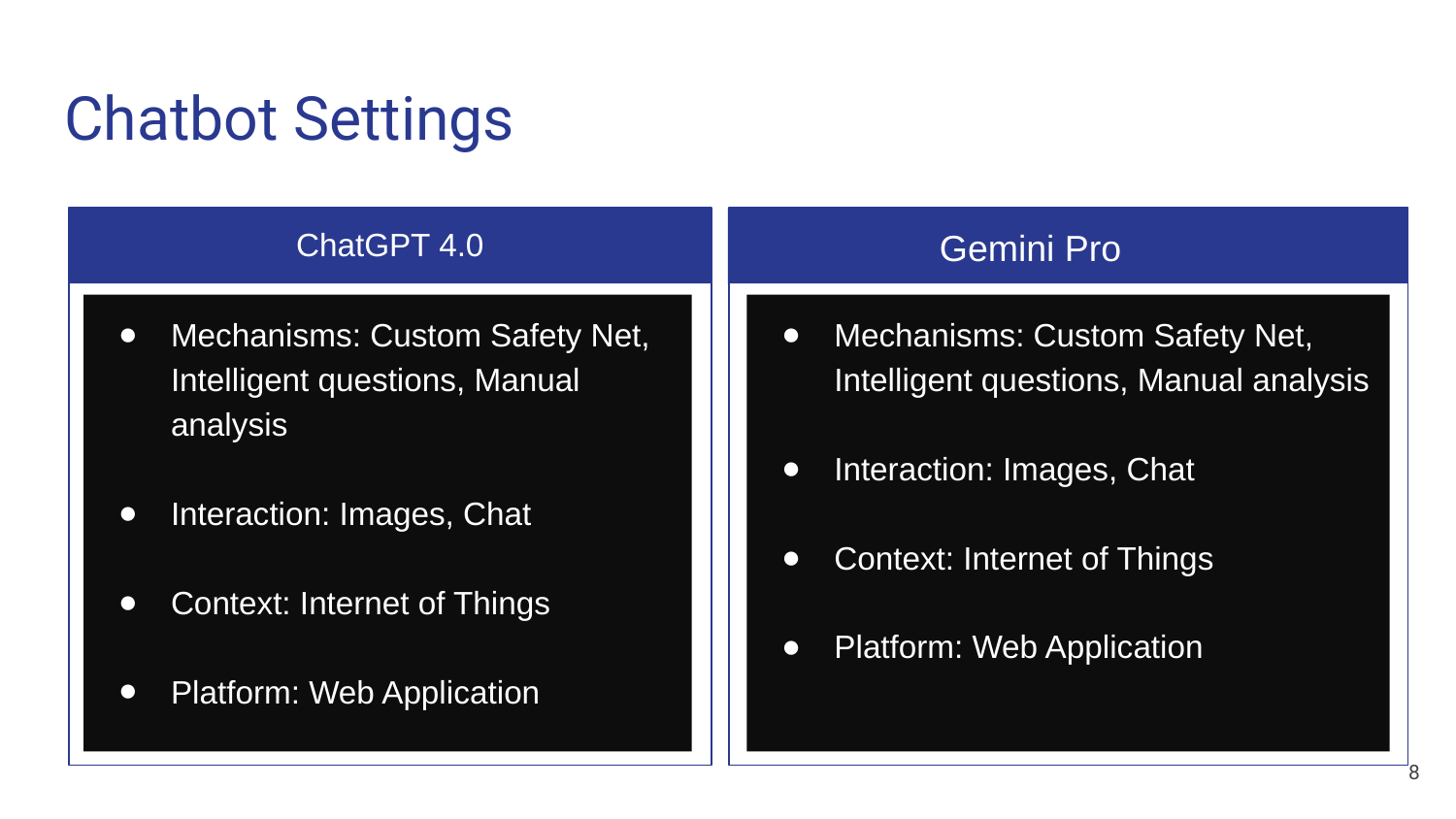

# Chatbot Settings
ChatGPT 4.0
Gemini Pro

Mechanisms: Custom Safety Net, Intelligent questions, Manual analysis

Interaction: Images, Chat

Context: Internet of Things

Platform: Web Application
Mechanisms: Custom Safety Net, Intelligent questions, Manual analysis

Interaction: Images, Chat

Context: Internet of Things

Platform: Web Application
8